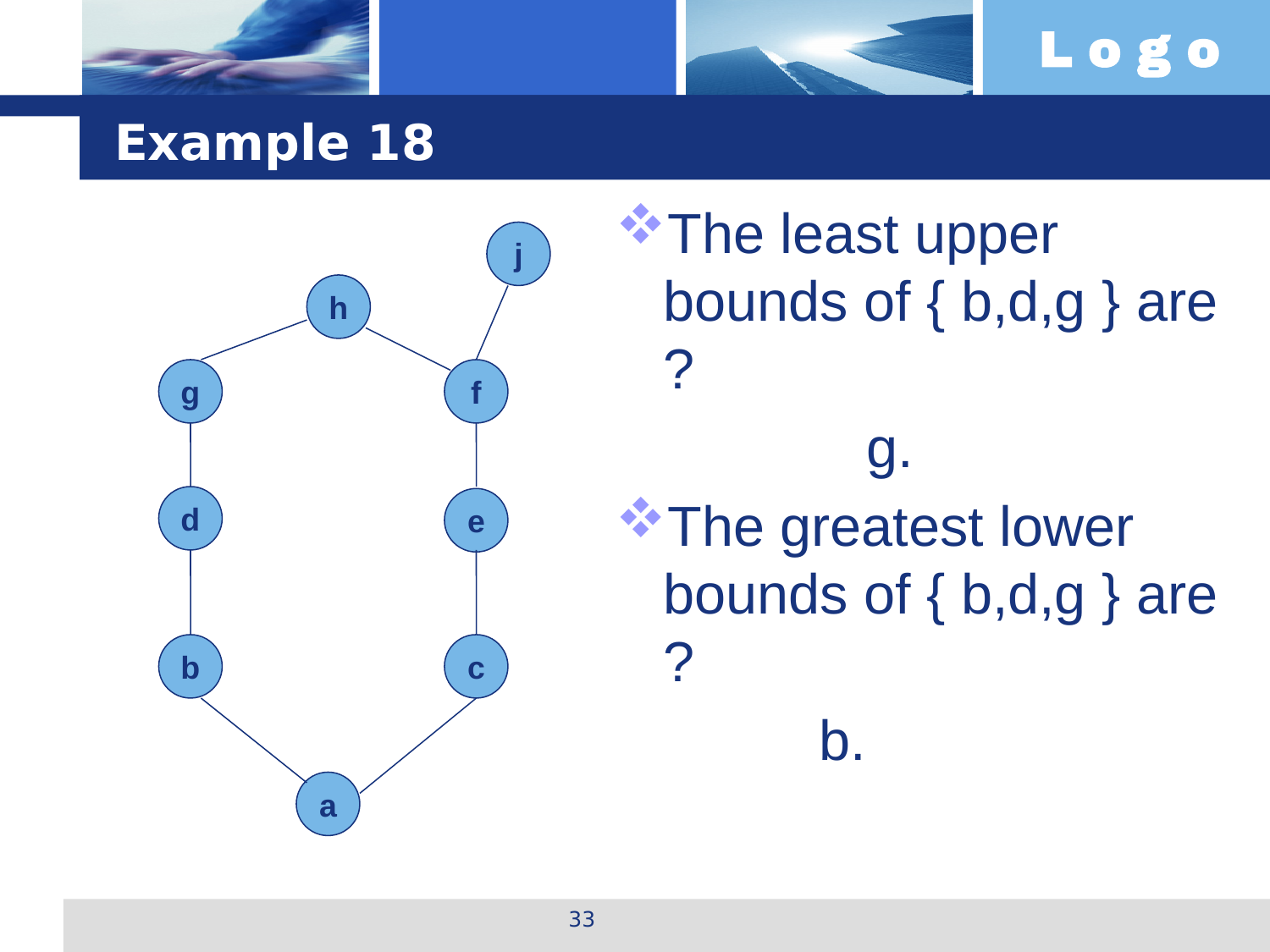

# Example 18
The least upper bounds of { b,d,g } are ?
                g.
The greatest lower bounds of { b,d,g } are ?
             b.
j
h

g
f

d
e

b
c

a
33